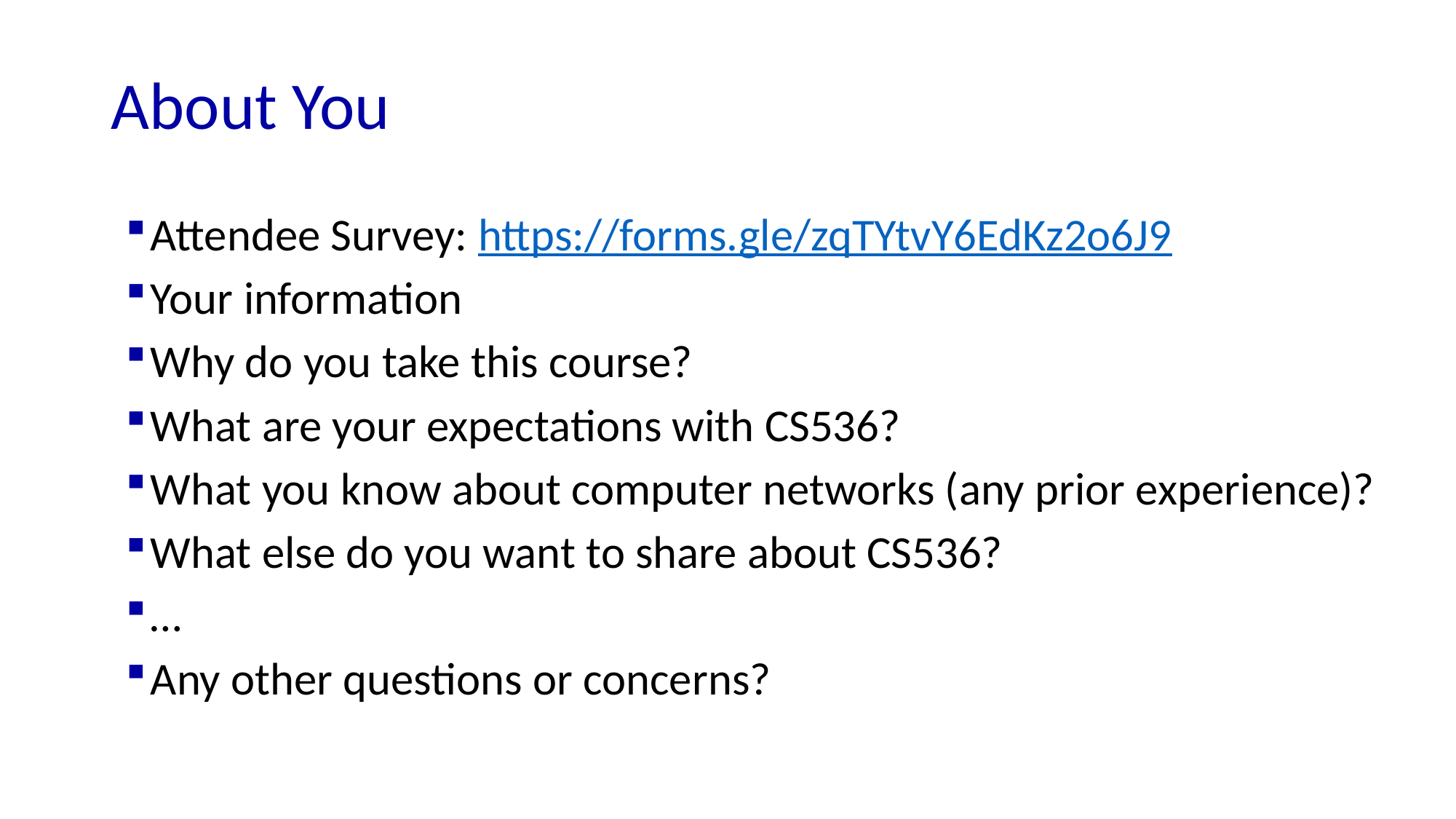

# About You
Attendee Survey: https://forms.gle/zqTYtvY6EdKz2o6J9
Your information
Why do you take this course?
What are your expectations with CS536?
What you know about computer networks (any prior experience)?
What else do you want to share about CS536?
…
Any other questions or concerns?